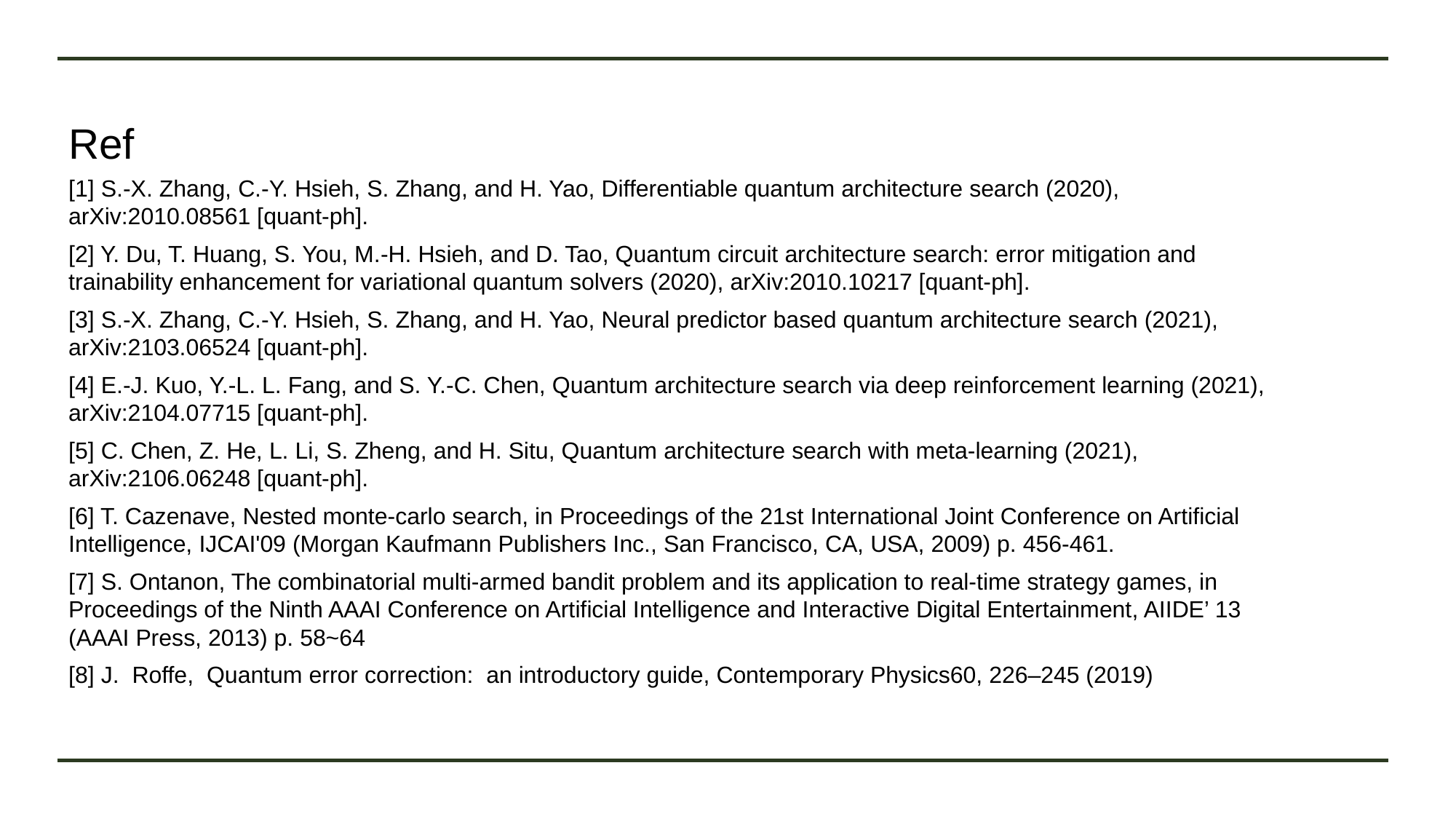

# Ref
[1] S.-X. Zhang, C.-Y. Hsieh, S. Zhang, and H. Yao, Differentiable quantum architecture search (2020), arXiv:2010.08561 [quant-ph].
[2] Y. Du, T. Huang, S. You, M.-H. Hsieh, and D. Tao, Quantum circuit architecture search: error mitigation and trainability enhancement for variational quantum solvers (2020), arXiv:2010.10217 [quant-ph].
[3] S.-X. Zhang, C.-Y. Hsieh, S. Zhang, and H. Yao, Neural predictor based quantum architecture search (2021), arXiv:2103.06524 [quant-ph].
[4] E.-J. Kuo, Y.-L. L. Fang, and S. Y.-C. Chen, Quantum architecture search via deep reinforcement learning (2021), arXiv:2104.07715 [quant-ph].
[5] C. Chen, Z. He, L. Li, S. Zheng, and H. Situ, Quantum architecture search with meta-learning (2021), arXiv:2106.06248 [quant-ph].
[6] T. Cazenave, Nested monte-carlo search, in Proceedings of the 21st International Joint Conference on Artificial Intelligence, IJCAI'09 (Morgan Kaufmann Publishers Inc., San Francisco, CA, USA, 2009) p. 456-461.
[7] S. Ontanon, The combinatorial multi-armed bandit problem and its application to real-time strategy games, in Proceedings of the Ninth AAAI Conference on Artificial Intelligence and Interactive Digital Entertainment, AIIDE’ 13 (AAAI Press, 2013) p. 58~64
[8] J.  Roffe,  Quantum error correction:  an introductory guide, Contemporary Physics60, 226–245 (2019)